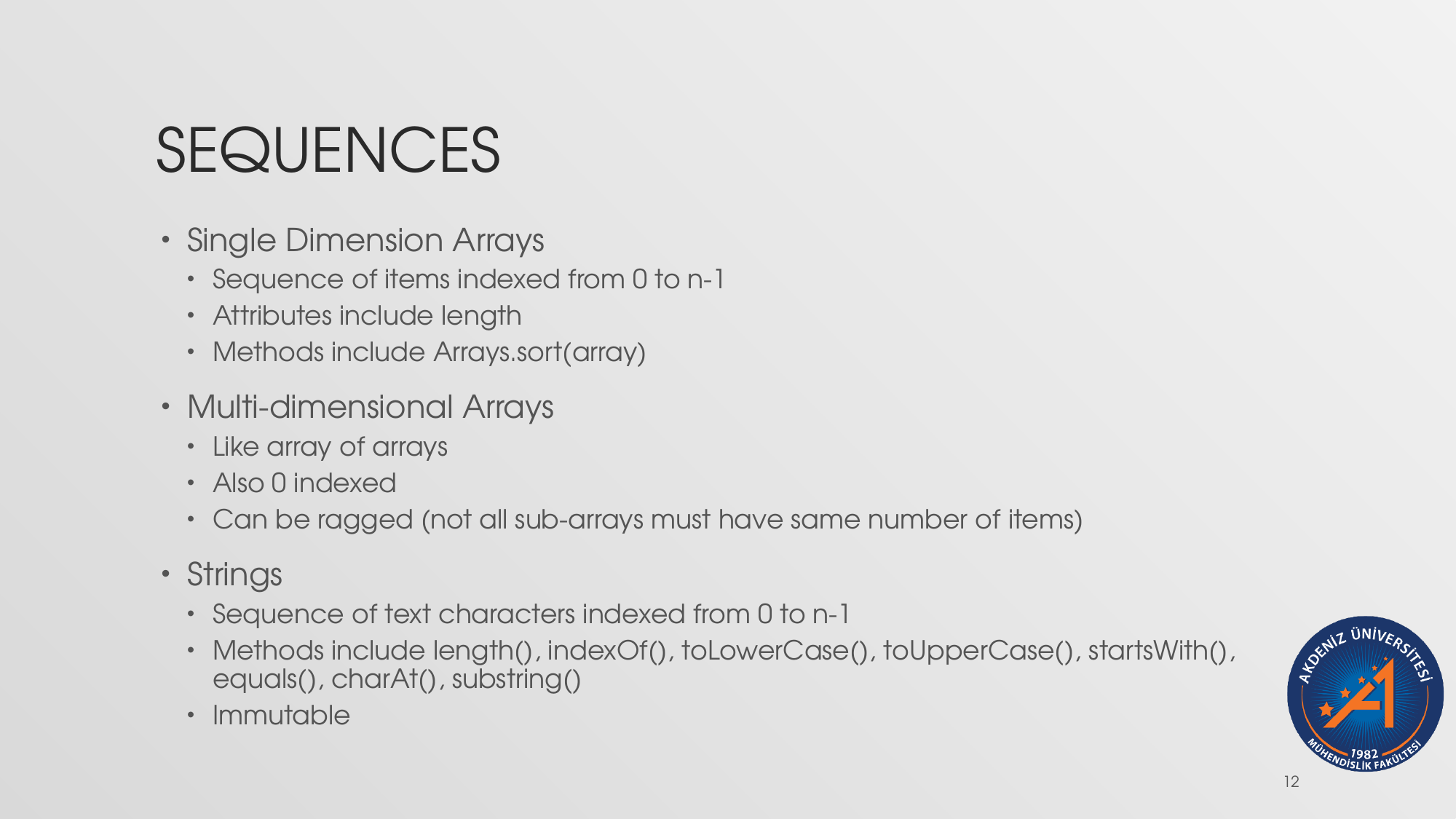

# Sequences
Single Dimension Arrays
Sequence of items indexed from 0 to n-1
Attributes include length
Methods include Arrays.sort(array)
Multi-dimensional Arrays
Like array of arrays
Also 0 indexed
Can be ragged (not all sub-arrays must have same number of items)
Strings
Sequence of text characters indexed from 0 to n-1
Methods include length(), indexOf(), toLowerCase(), toUpperCase(), startsWith(), equals(), charAt(), substring()
Immutable
12